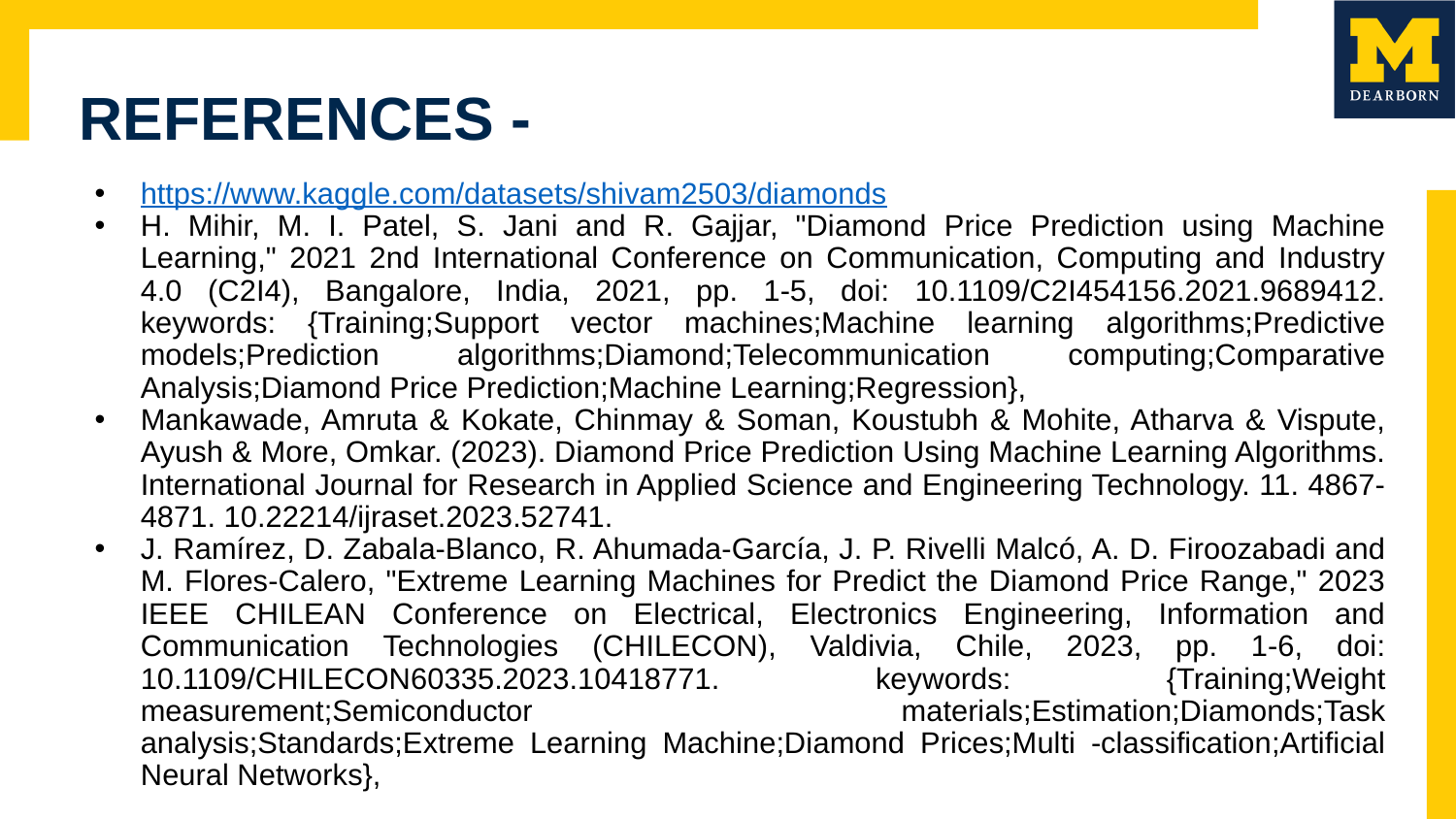

# REFERENCES -
https://www.kaggle.com/datasets/shivam2503/diamonds
H. Mihir, M. I. Patel, S. Jani and R. Gajjar, "Diamond Price Prediction using Machine Learning," 2021 2nd International Conference on Communication, Computing and Industry 4.0 (C2I4), Bangalore, India, 2021, pp. 1-5, doi: 10.1109/C2I454156.2021.9689412. keywords: {Training;Support vector machines;Machine learning algorithms;Predictive models;Prediction algorithms;Diamond;Telecommunication computing;Comparative Analysis;Diamond Price Prediction;Machine Learning;Regression},
Mankawade, Amruta & Kokate, Chinmay & Soman, Koustubh & Mohite, Atharva & Vispute, Ayush & More, Omkar. (2023). Diamond Price Prediction Using Machine Learning Algorithms. International Journal for Research in Applied Science and Engineering Technology. 11. 4867-4871. 10.22214/ijraset.2023.52741.
J. Ramírez, D. Zabala-Blanco, R. Ahumada-García, J. P. Rivelli Malcó, A. D. Firoozabadi and M. Flores-Calero, "Extreme Learning Machines for Predict the Diamond Price Range," 2023 IEEE CHILEAN Conference on Electrical, Electronics Engineering, Information and Communication Technologies (CHILECON), Valdivia, Chile, 2023, pp. 1-6, doi: 10.1109/CHILECON60335.2023.10418771. keywords: {Training;Weight measurement;Semiconductor materials;Estimation;Diamonds;Task analysis;Standards;Extreme Learning Machine;Diamond Prices;Multi -classification;Artificial Neural Networks},